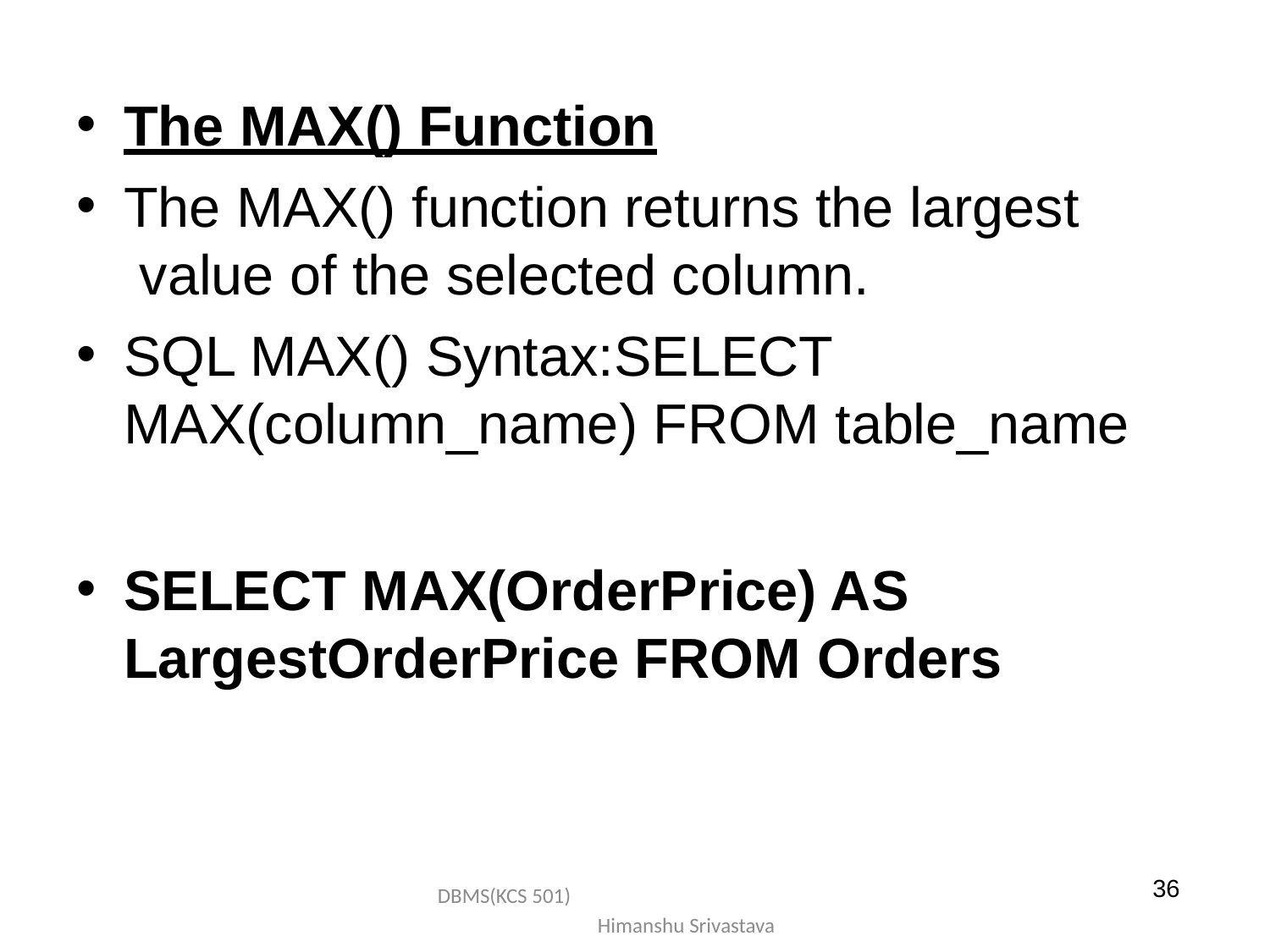

The MAX() Function
The MAX() function returns the largest  value of the selected column.
SQL MAX() Syntax:SELECT  MAX(column_name) FROM table_name

SELECT MAX(OrderPrice) AS  LargestOrderPrice FROM Orders
36
DBMS(KCS 501)                                                                            Himanshu Srivastava